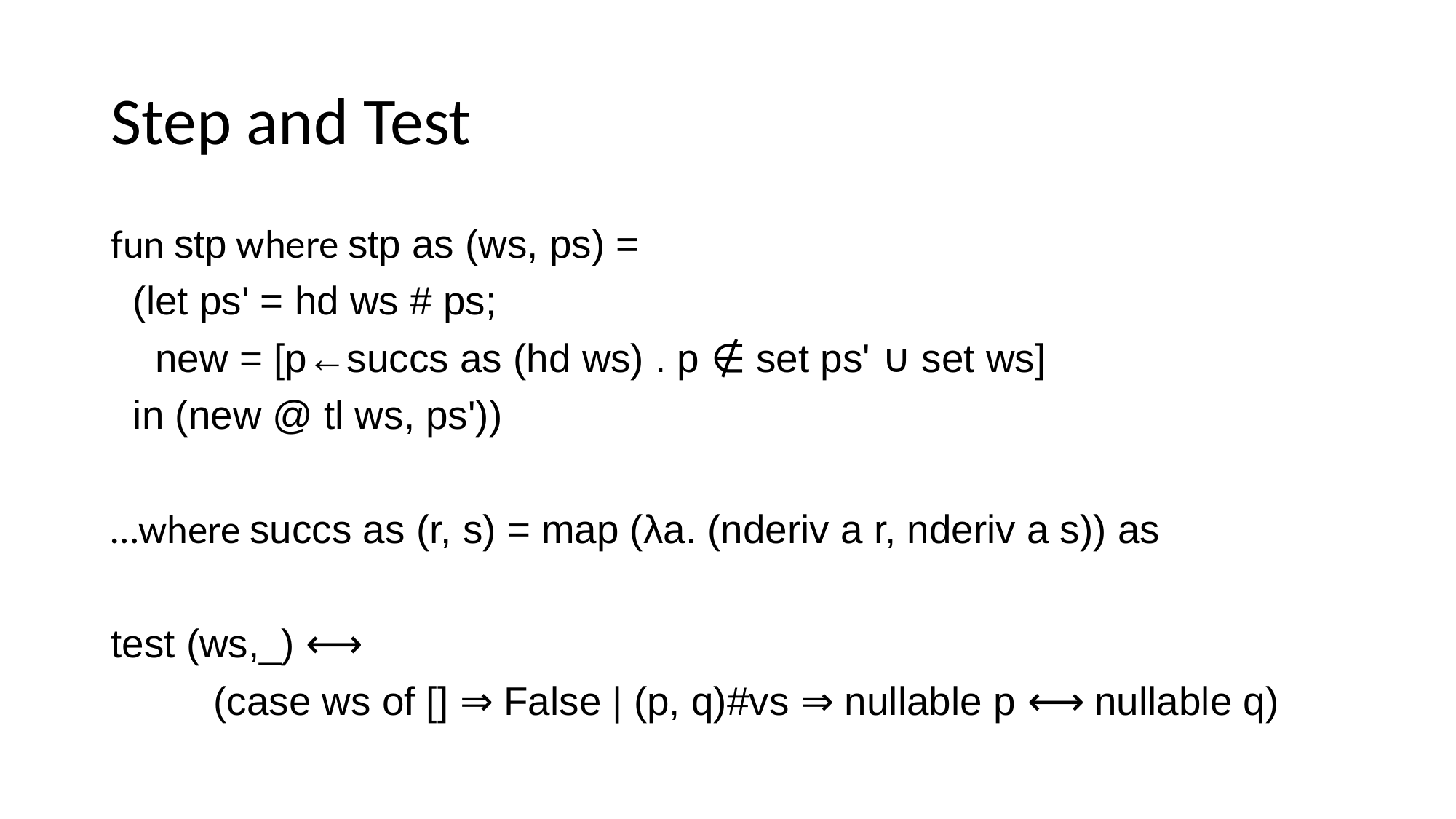

# Step and Test
fun stp where stp as (ws, ps) =
  (let ps' = hd ws # ps;
    new = [p←succs as (hd ws) . p ∉ set ps' ∪ set ws]
  in (new @ tl ws, ps'))

…where succs as (r, s) = map (λa. (nderiv a r, nderiv a s)) as

test (ws,_) ⟷
	(case ws of [] ⇒ False | (p, q)#vs ⇒ nullable p ⟷ nullable q)